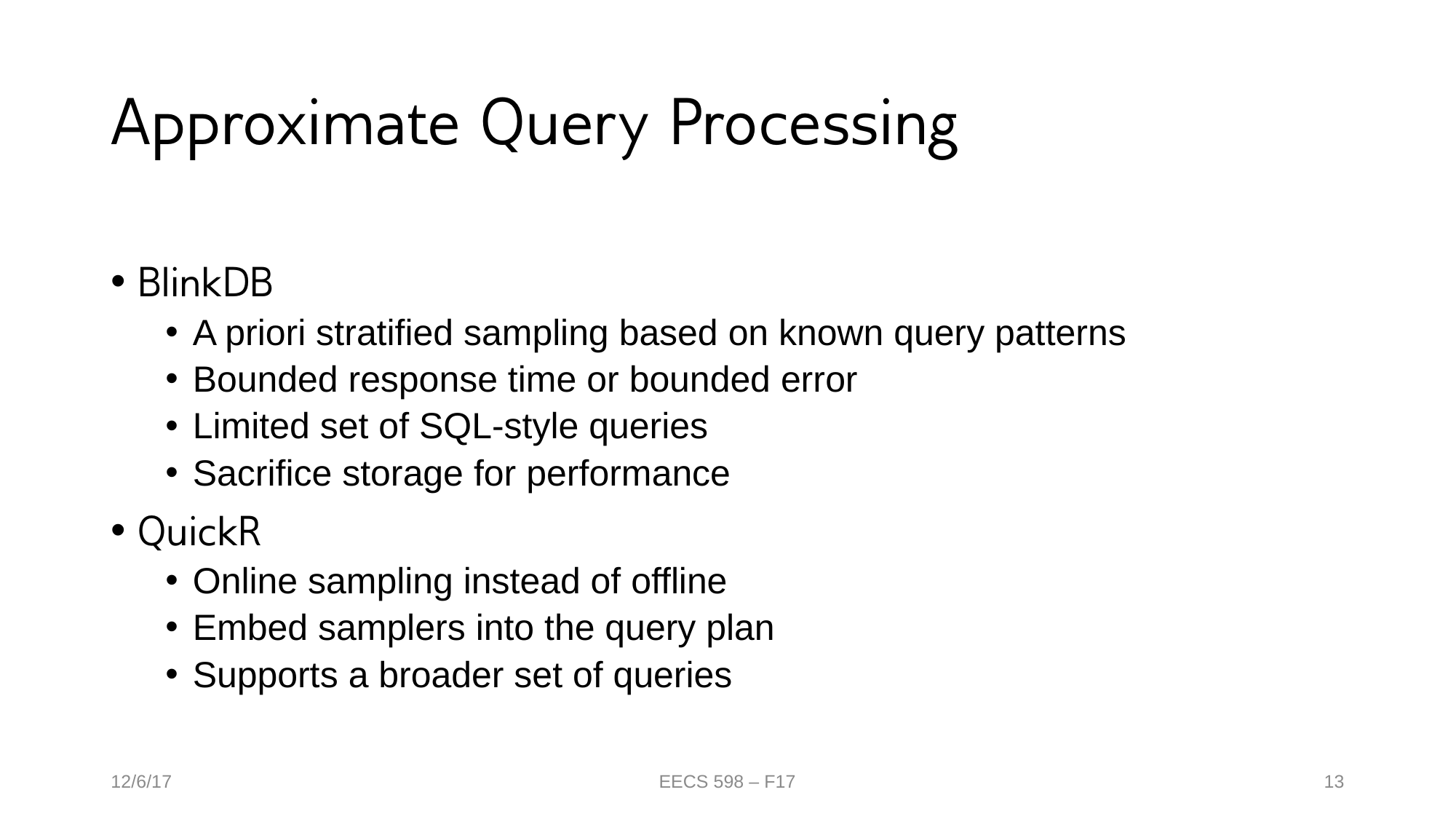

# Approximate Query Processing
BlinkDB
A priori stratified sampling based on known query patterns
Bounded response time or bounded error
Limited set of SQL-style queries
Sacrifice storage for performance
QuickR
Online sampling instead of offline
Embed samplers into the query plan
Supports a broader set of queries
12/6/17
EECS 598 – F17
13